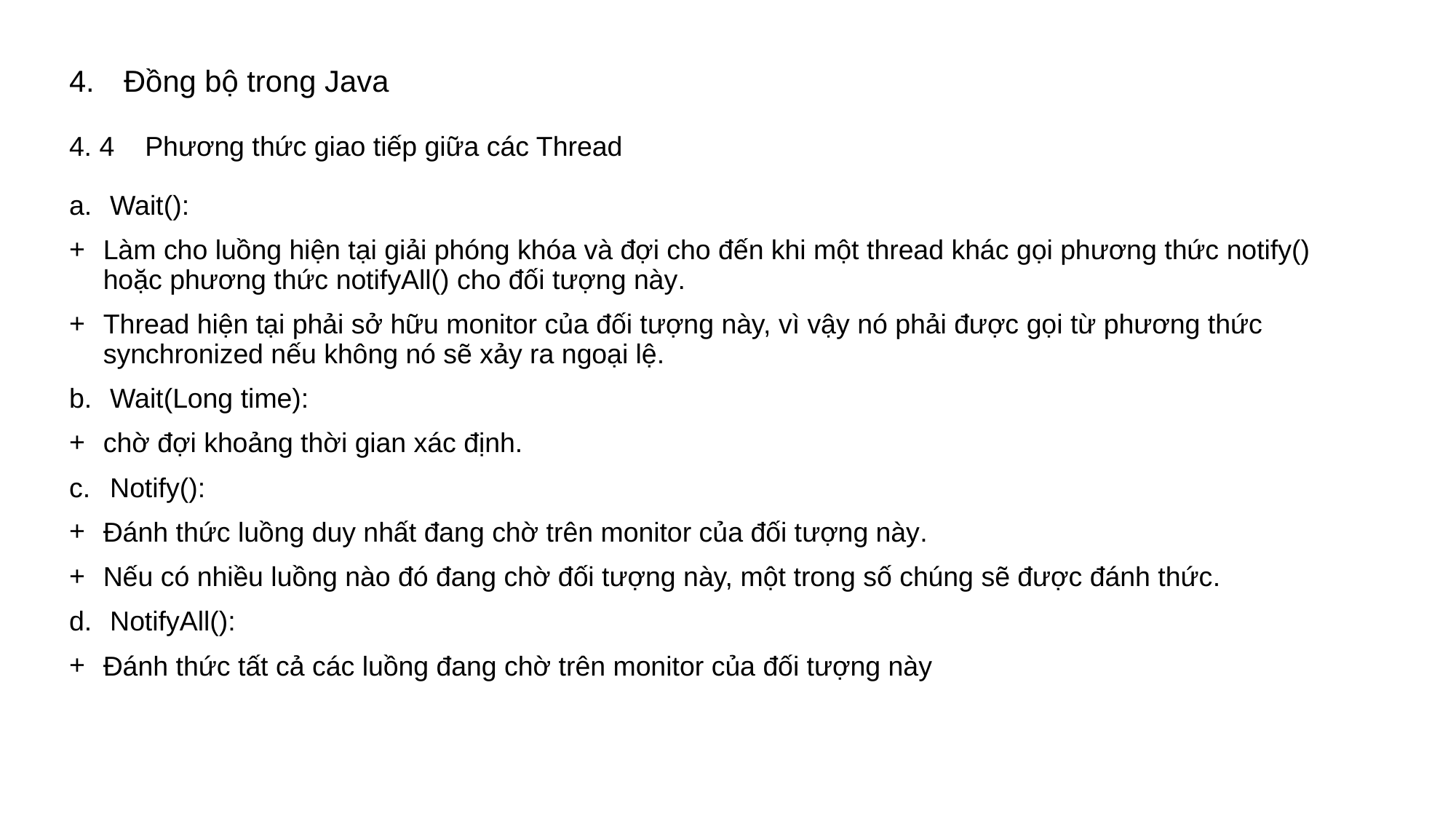

Đồng bộ trong Java
4. 4    Phương thức giao tiếp giữa các Thread
Wait():
Làm cho luồng hiện tại giải phóng khóa và đợi cho đến khi một thread khác gọi phương thức notify() hoặc phương thức notifyAll() cho đối tượng này.
Thread hiện tại phải sở hữu monitor của đối tượng này, vì vậy nó phải được gọi từ phương thức synchronized nếu không nó sẽ xảy ra ngoại lệ.
Wait(Long time):
chờ đợi khoảng thời gian xác định.
Notify():
Đánh thức luồng duy nhất đang chờ trên monitor của đối tượng này.
Nếu có nhiều luồng nào đó đang chờ đối tượng này, một trong số chúng sẽ được đánh thức.
NotifyAll():
Đánh thức tất cả các luồng đang chờ trên monitor của đối tượng này